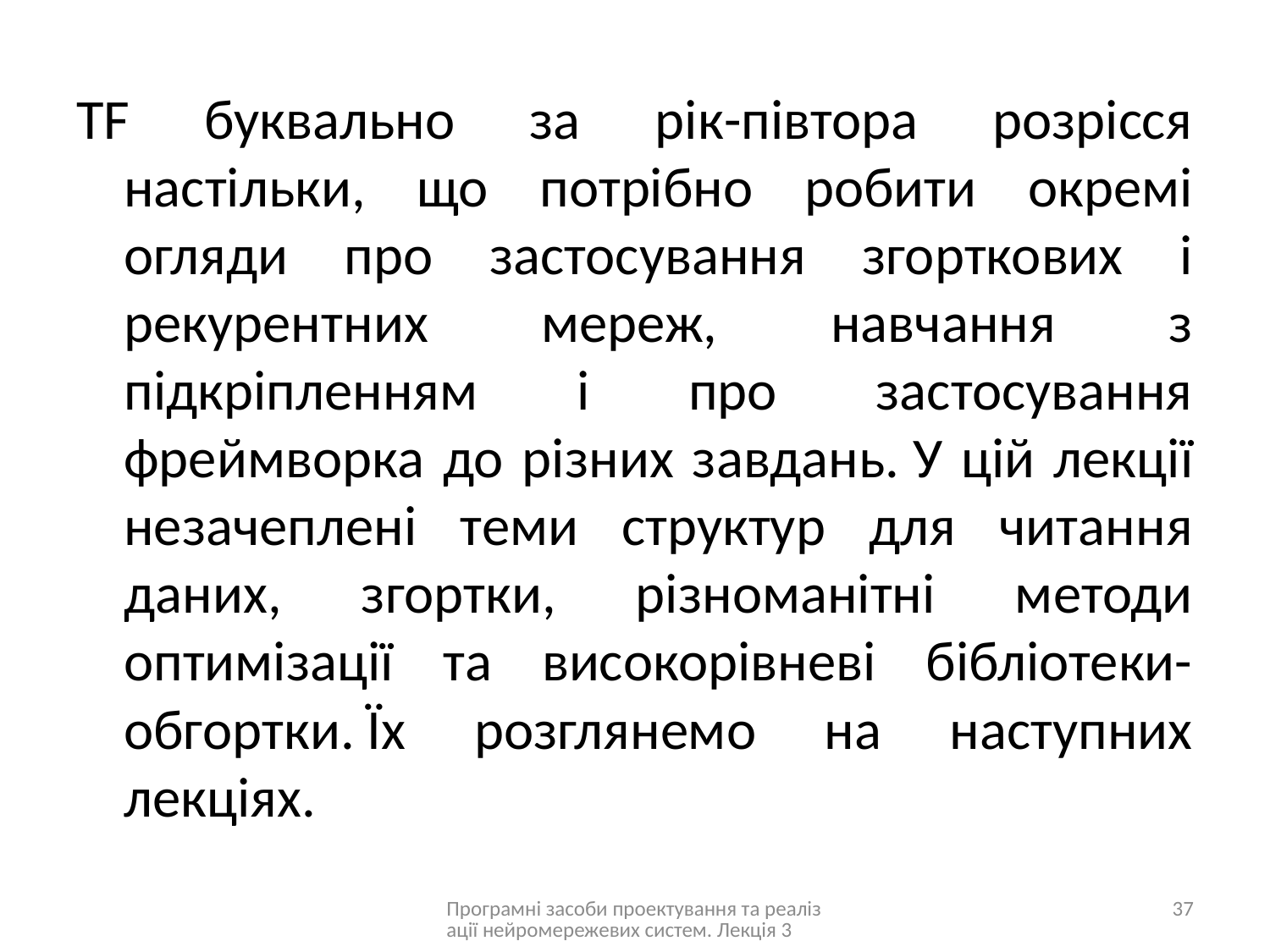

ТF буквально за рік-півтора розрісся настільки, що потрібно робити окремі огляди про застосування згорткових і рекурентних мереж, навчання з підкріпленням і про застосування фреймворка до різних завдань. У цій лекції незачеплені теми структур для читання даних, згортки, різноманітні методи оптимізації та високорівневі бібліотеки-обгортки. Їх розглянемо на наступних лекціях.
Програмні засоби проектування та реалізації нейромережевих систем. Лекція 3
37